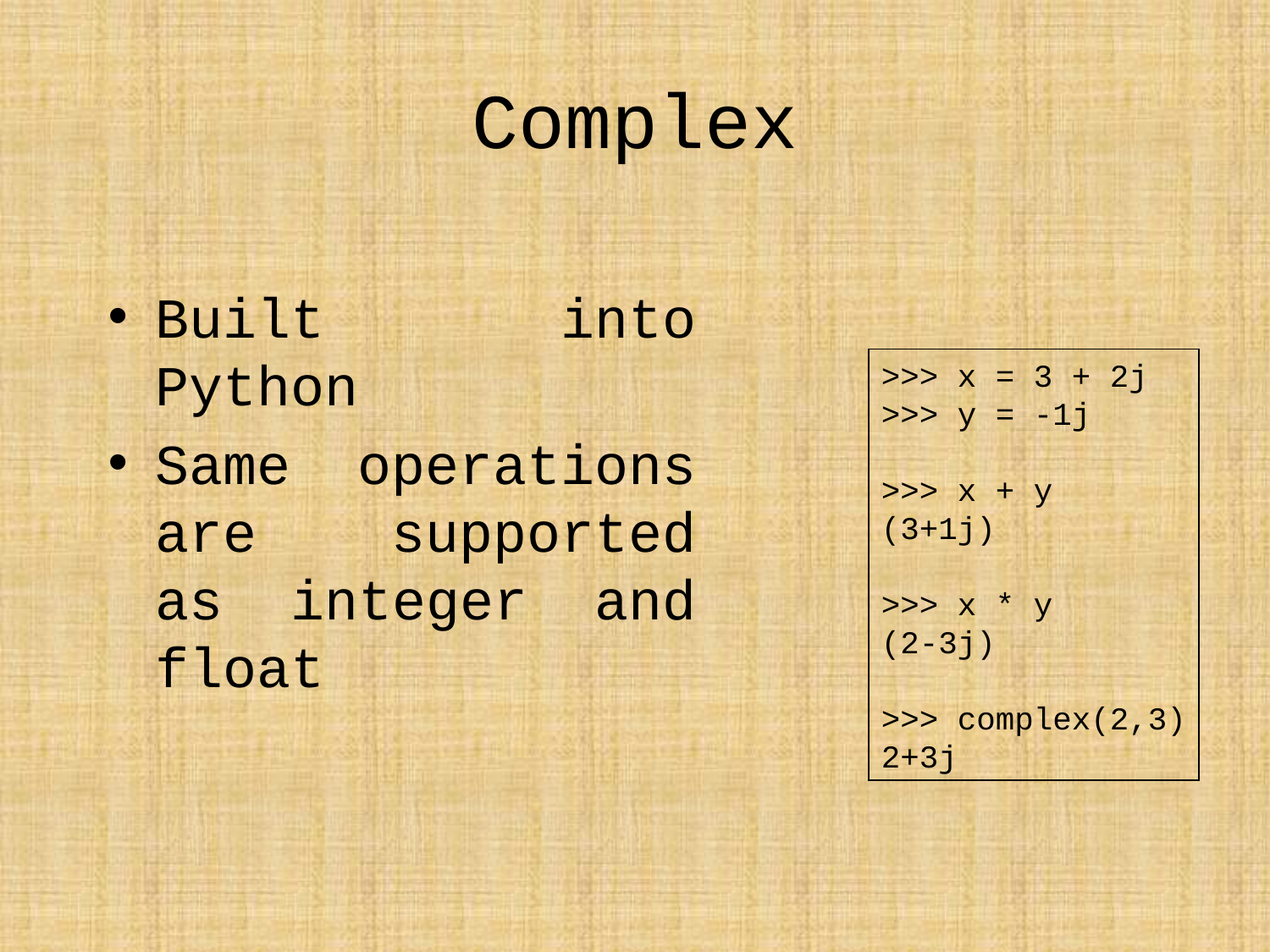

# Complex
Built into Python
Same operations are supported as integer and float
>>> x = 3 + 2j
>>> y = -1j

>>> x + y
(3+1j)

>>> x * y
(2-3j)

>>> complex(2,3)
2+3j